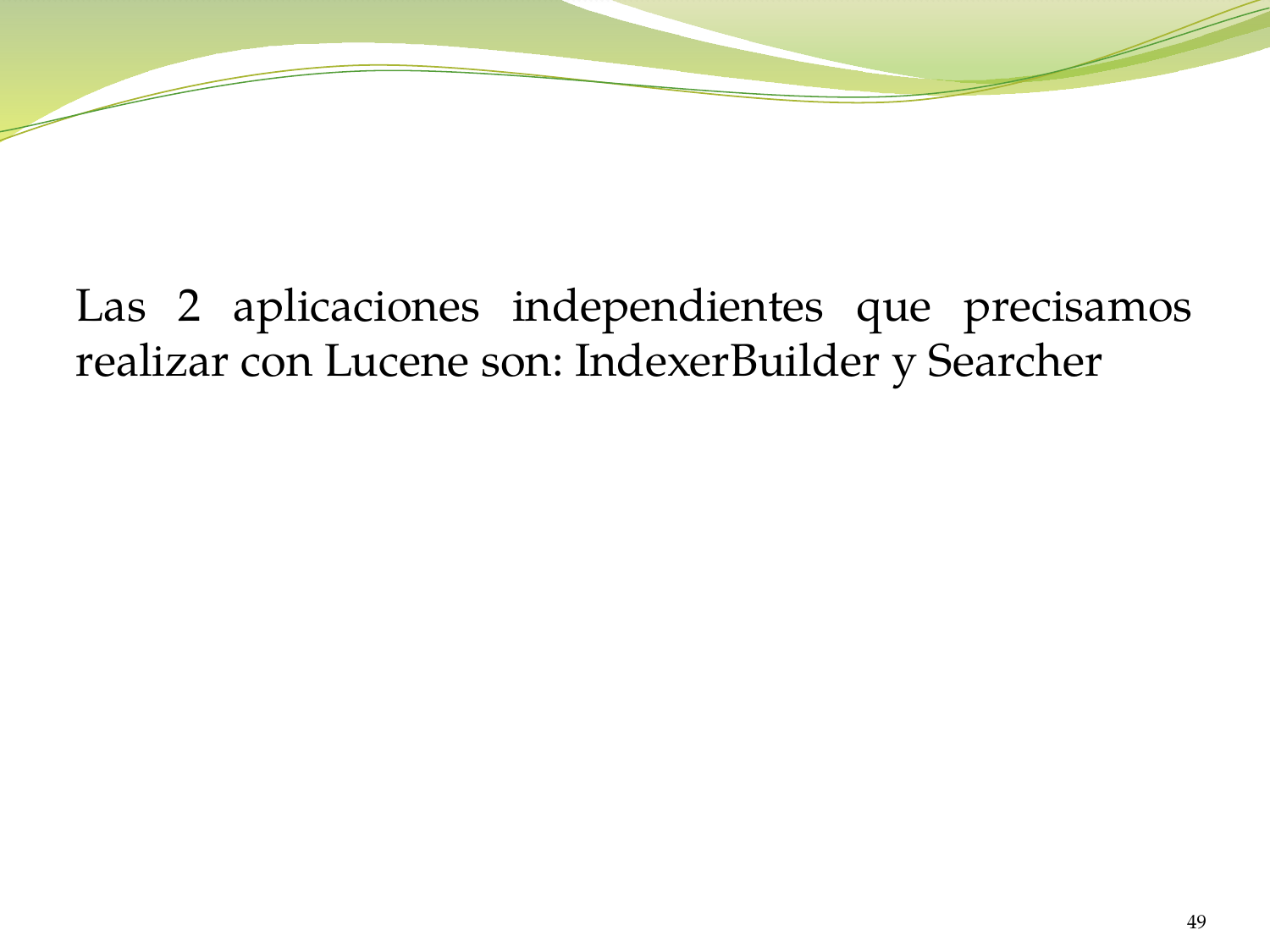

#
Las 2 aplicaciones independientes que precisamos realizar con Lucene son: IndexerBuilder y Searcher

49